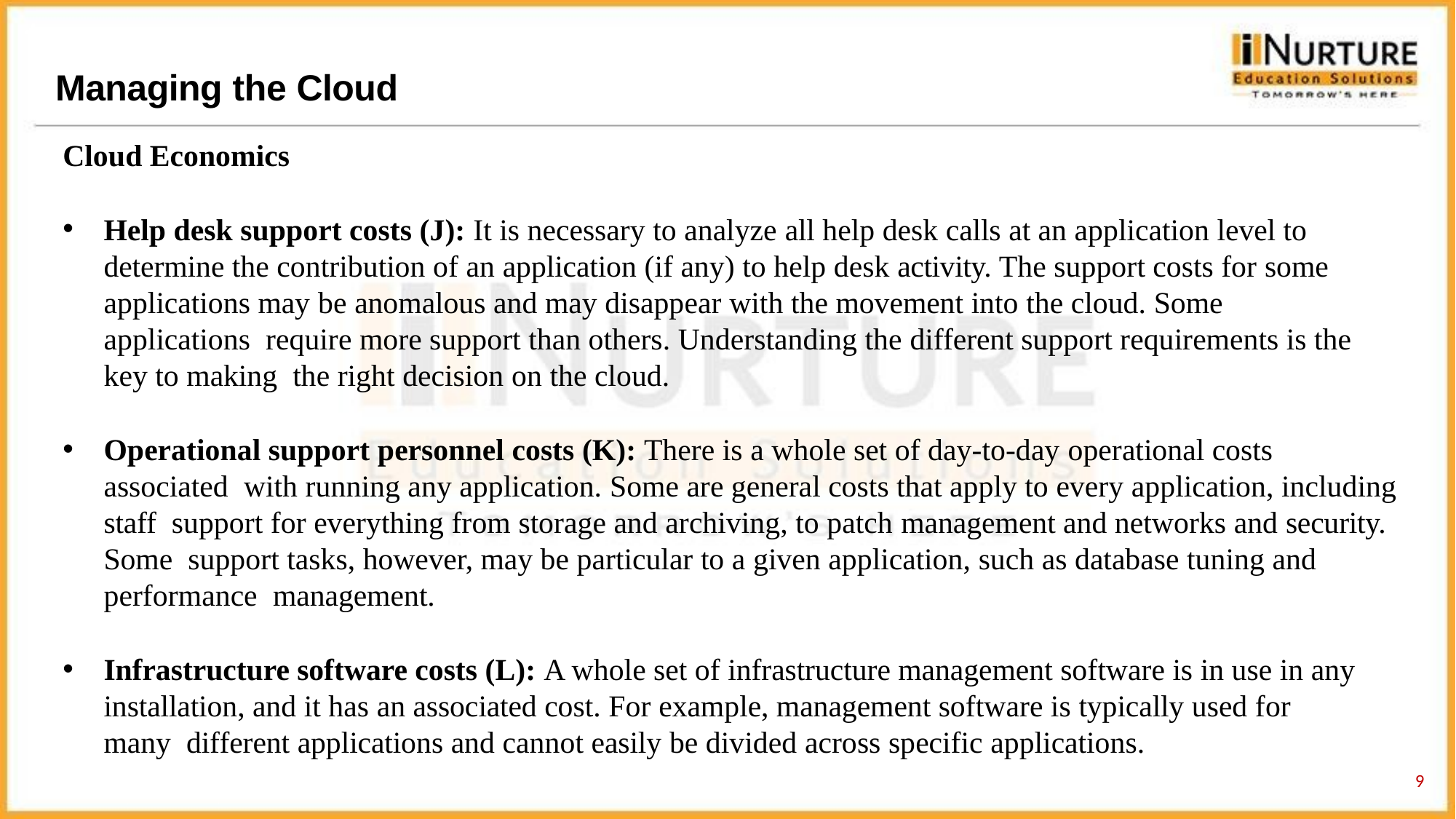

# Managing the Cloud
Cloud Economics

Help desk support costs (J): It is necessary to analyze all help desk calls at an application level to  determine the contribution of an application (if any) to help desk activity. The support costs for some  applications may be anomalous and may disappear with the movement into the cloud. Some applications  require more support than others. Understanding the different support requirements is the key to making  the right decision on the cloud.

Operational support personnel costs (K): There is a whole set of day-to-day operational costs associated  with running any application. Some are general costs that apply to every application, including staff  support for everything from storage and archiving, to patch management and networks and security. Some  support tasks, however, may be particular to a given application, such as database tuning and performance  management.

Infrastructure software costs (L): A whole set of infrastructure management software is in use in any  installation, and it has an associated cost. For example, management software is typically used for many  different applications and cannot easily be divided across specific applications.
9